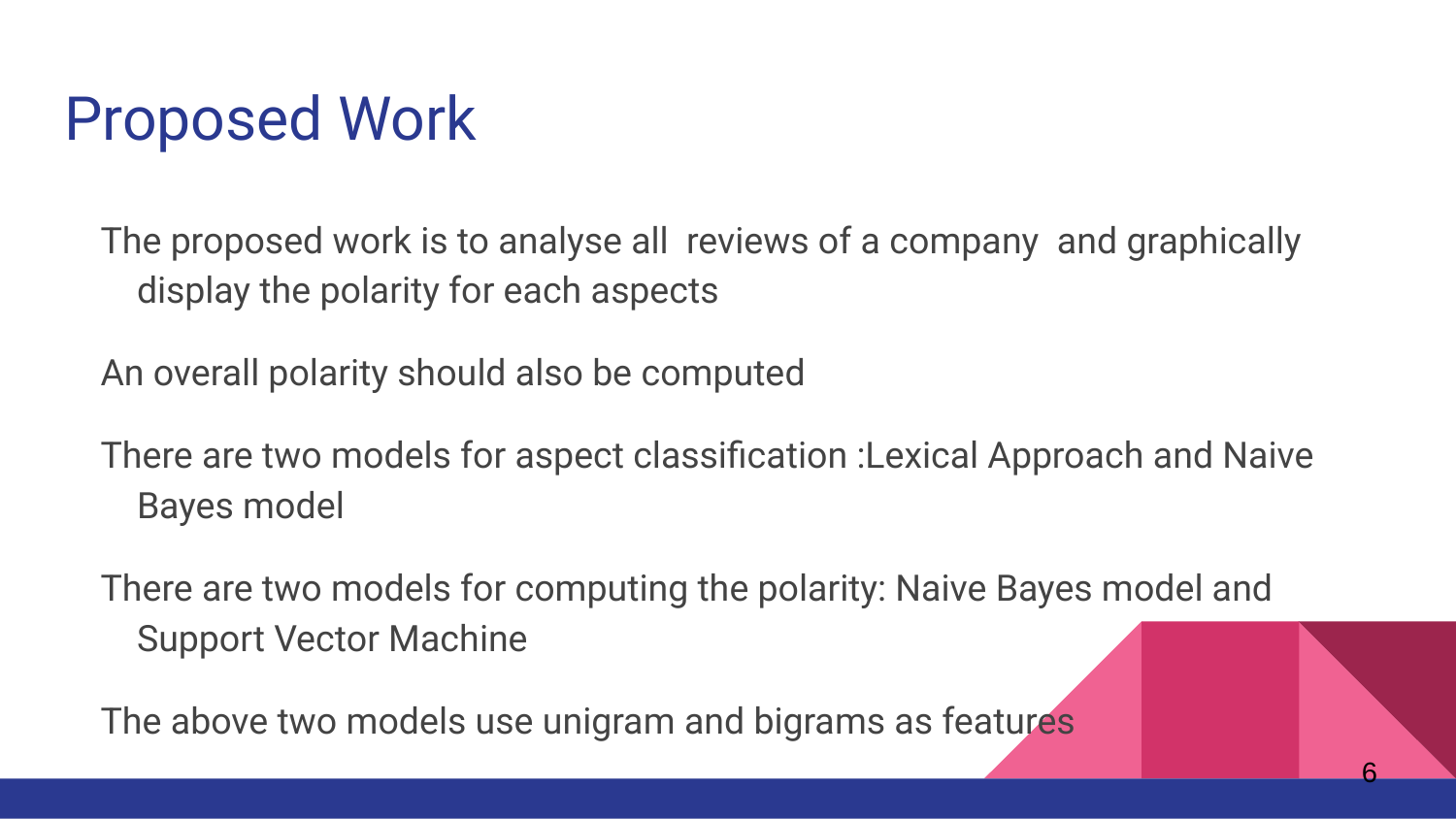

# Proposed Work
The proposed work is to analyse all  reviews of a company  and graphically display the polarity for each aspects
An overall polarity should also be computed
There are two models for aspect classification :Lexical Approach and Naive Bayes model
There are two models for computing the polarity: Naive Bayes model and Support Vector Machine
The above two models use unigram and bigrams as features

6